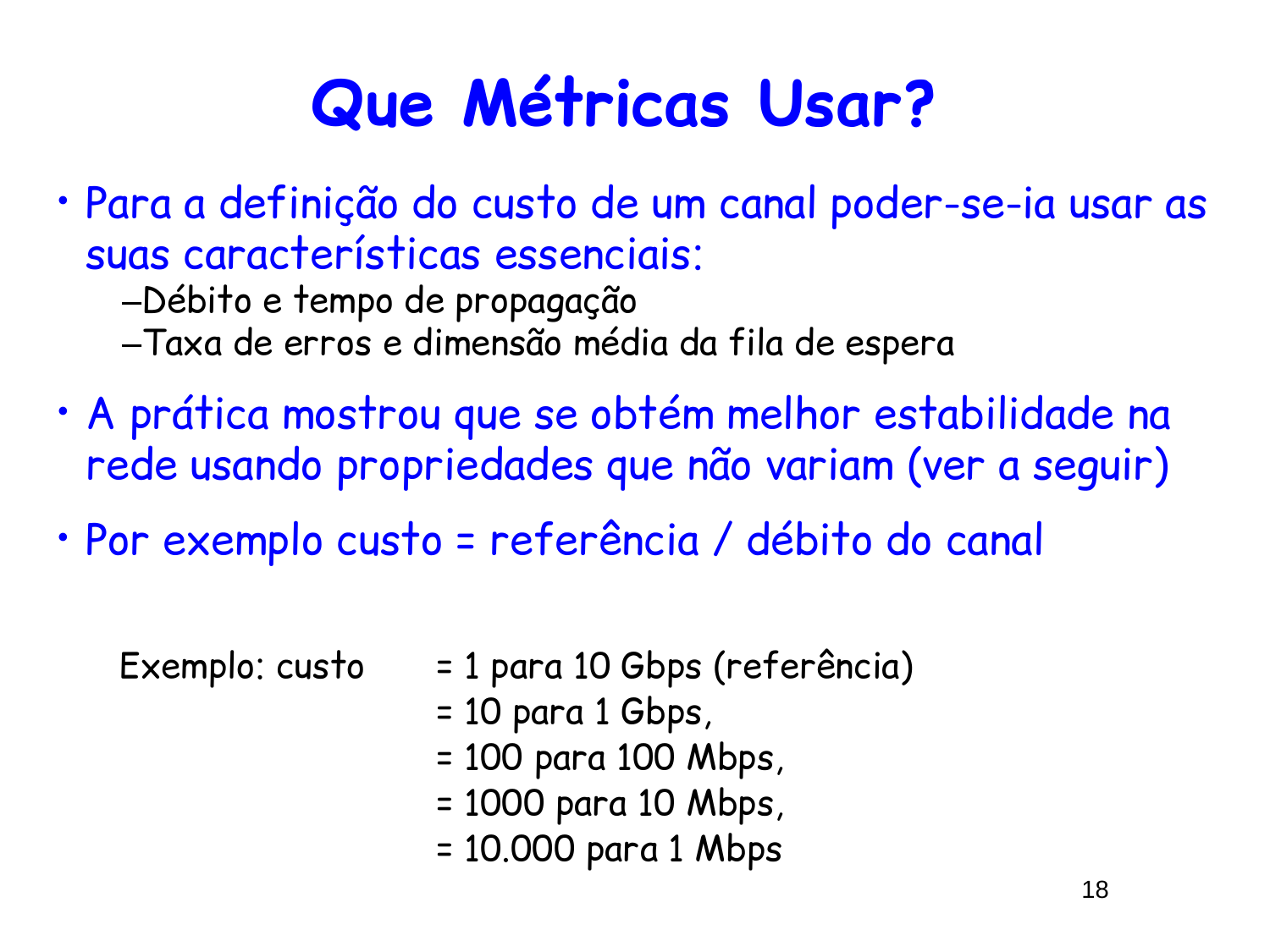

# Que Métricas Usar?
Para a definição do custo de um canal poder-se-ia usar as suas características essenciais:
Débito e tempo de propagação
Taxa de erros e dimensão média da fila de espera
A prática mostrou que se obtém melhor estabilidade na rede usando propriedades que não variam (ver a seguir)
Por exemplo custo = referência / débito do canal

Exemplo: custo 	= 1 para 10 Gbps (referência)
			= 10 para 1 Gbps,
                         	= 100 para 100 Mbps,
                         	= 1000 para 10 Mbps,
			= 10.000 para 1 Mbps

18